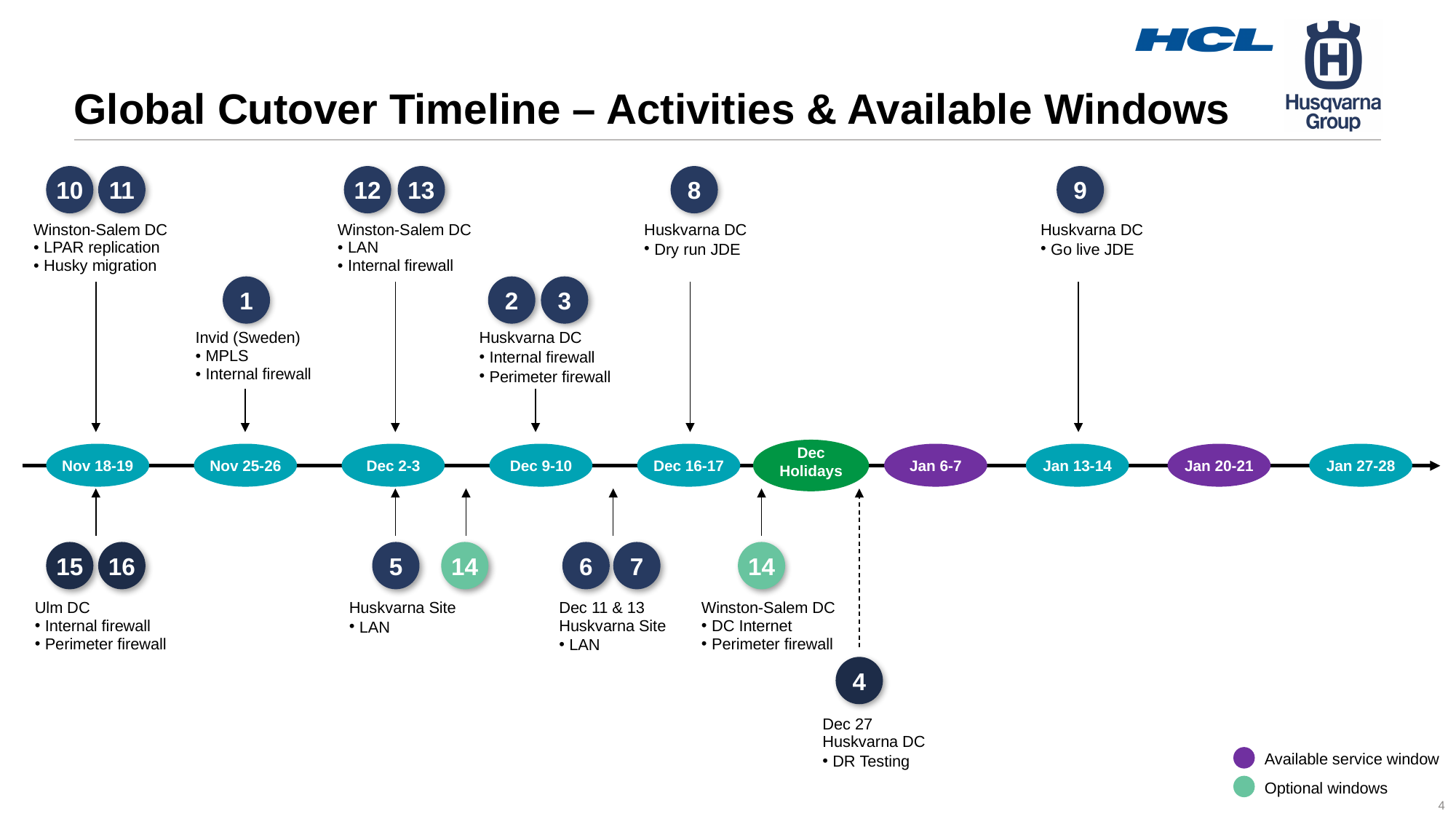

# Global Cutover Timeline – Activities & Available Windows
10
11
12
13
8
9
Winston-Salem DC
LPAR replication
Husky migration
Winston-Salem DC
LAN
Internal firewall
Huskvarna DC
Dry run JDE
Huskvarna DC
Go live JDE
1
2
3
Invid (Sweden)
MPLS
Internal firewall
Huskvarna DC
Internal firewall
Perimeter firewall
Dec Holidays
Nov 18-19
Nov 25-26
Dec 2-3
Dec 9-10
Dec 16-17
Jan 6-7
Jan 13-14
Jan 20-21
Jan 27-28
15
16
5
14
6
7
14
Ulm DC
Internal firewall
Perimeter firewall
Huskvarna Site
LAN
Dec 11 & 13
Huskvarna Site
LAN
Winston-Salem DC
DC Internet
Perimeter firewall
4
Dec 27
Huskvarna DC
DR Testing
Available service window
Optional windows

4